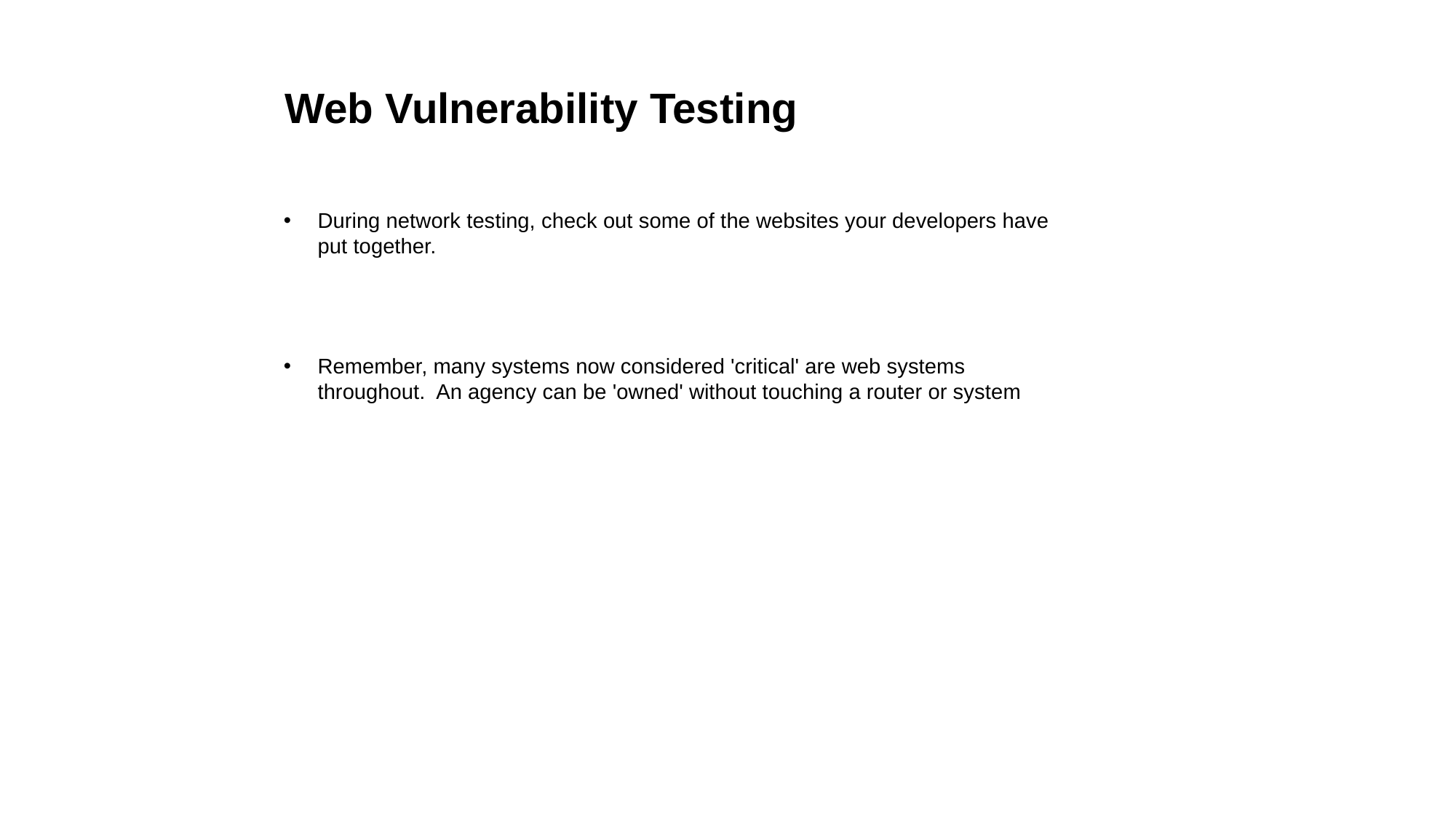

Web Vulnerability Testing

During network testing, check out some of the websites your developers have put together.

Remember, many systems now considered 'critical' are web systems throughout.  An agency can be 'owned' without touching a router or system